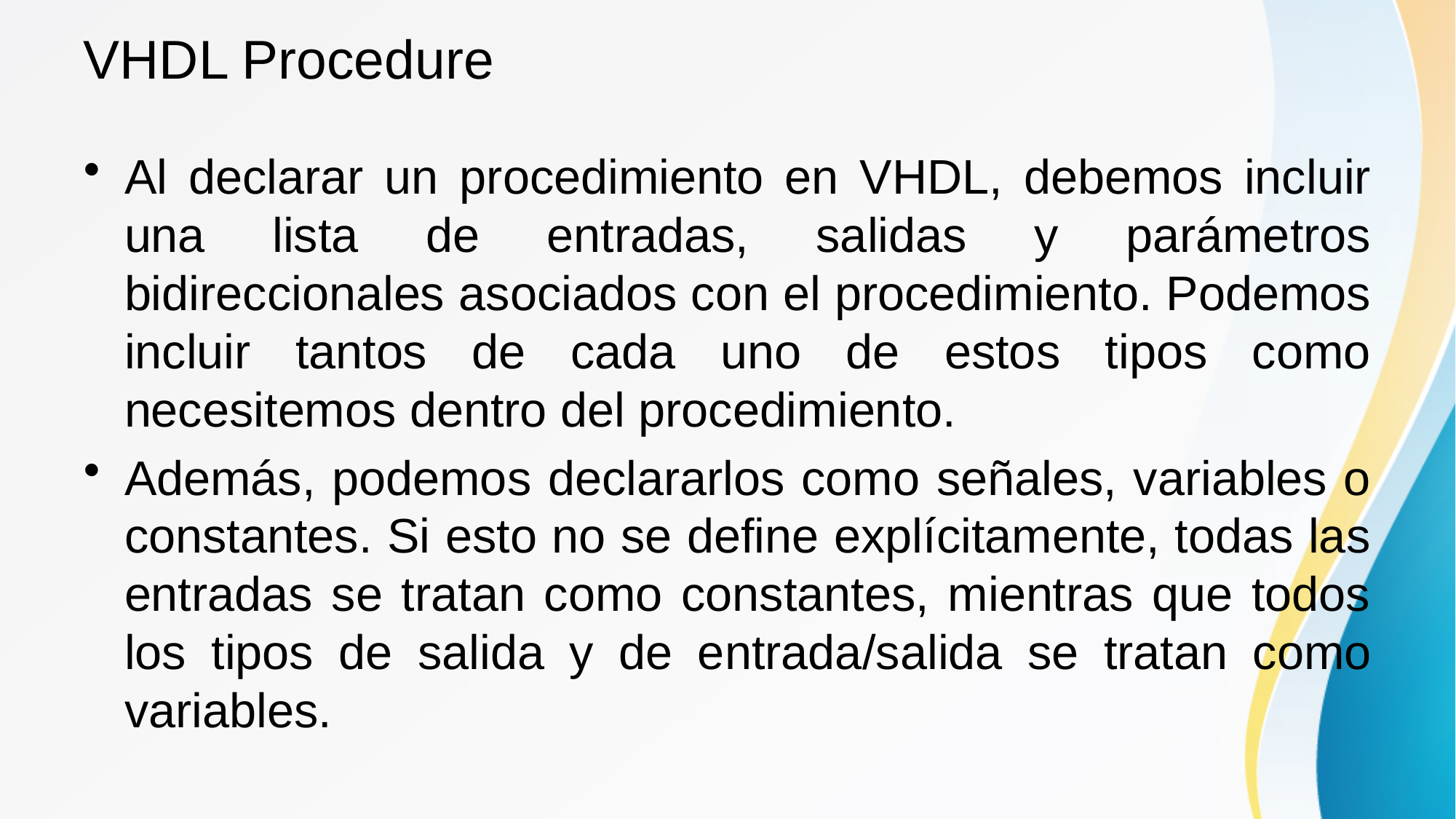

# VHDL Procedure
Al declarar un procedimiento en VHDL, debemos incluir una lista de entradas, salidas y parámetros bidireccionales asociados con el procedimiento. Podemos incluir tantos de cada uno de estos tipos como necesitemos dentro del procedimiento.
Además, podemos declararlos como señales, variables o constantes. Si esto no se define explícitamente, todas las entradas se tratan como constantes, mientras que todos los tipos de salida y de entrada/salida se tratan como variables.